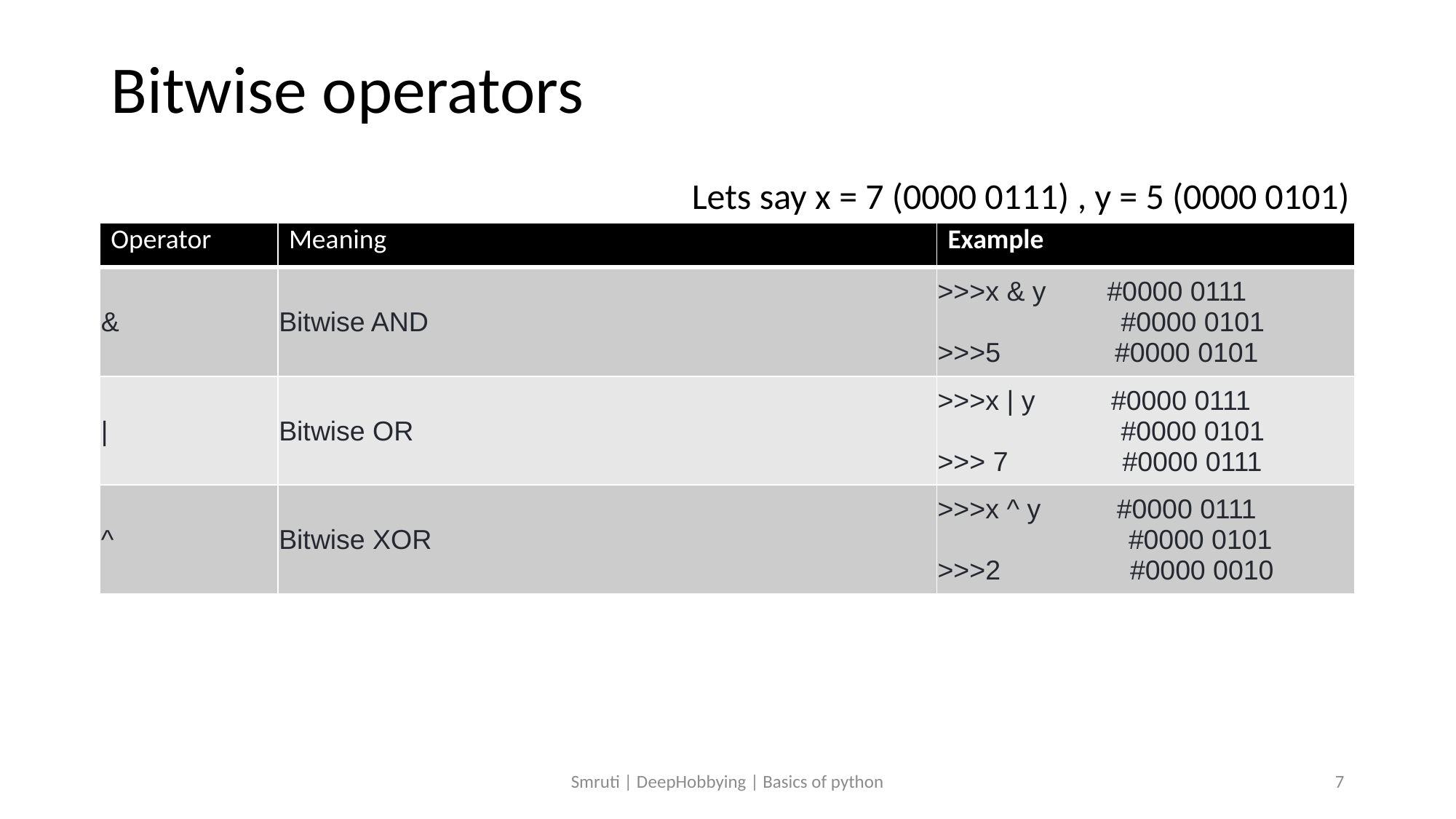

# Bitwise operators
Lets say x = 7 (0000 0111) , y = 5 (0000 0101)
| Operator | Meaning | Example |
| --- | --- | --- |
| & | Bitwise AND | >>>x & y #0000 0111 #0000 0101 >>>5 #0000 0101 |
| | | Bitwise OR | >>>x | y #0000 0111 #0000 0101 >>> 7 #0000 0111 |
| ^ | Bitwise XOR | >>>x ^ y #0000 0111 #0000 0101 >>>2 #0000 0010 |
Smruti | DeepHobbying | Basics of python
7